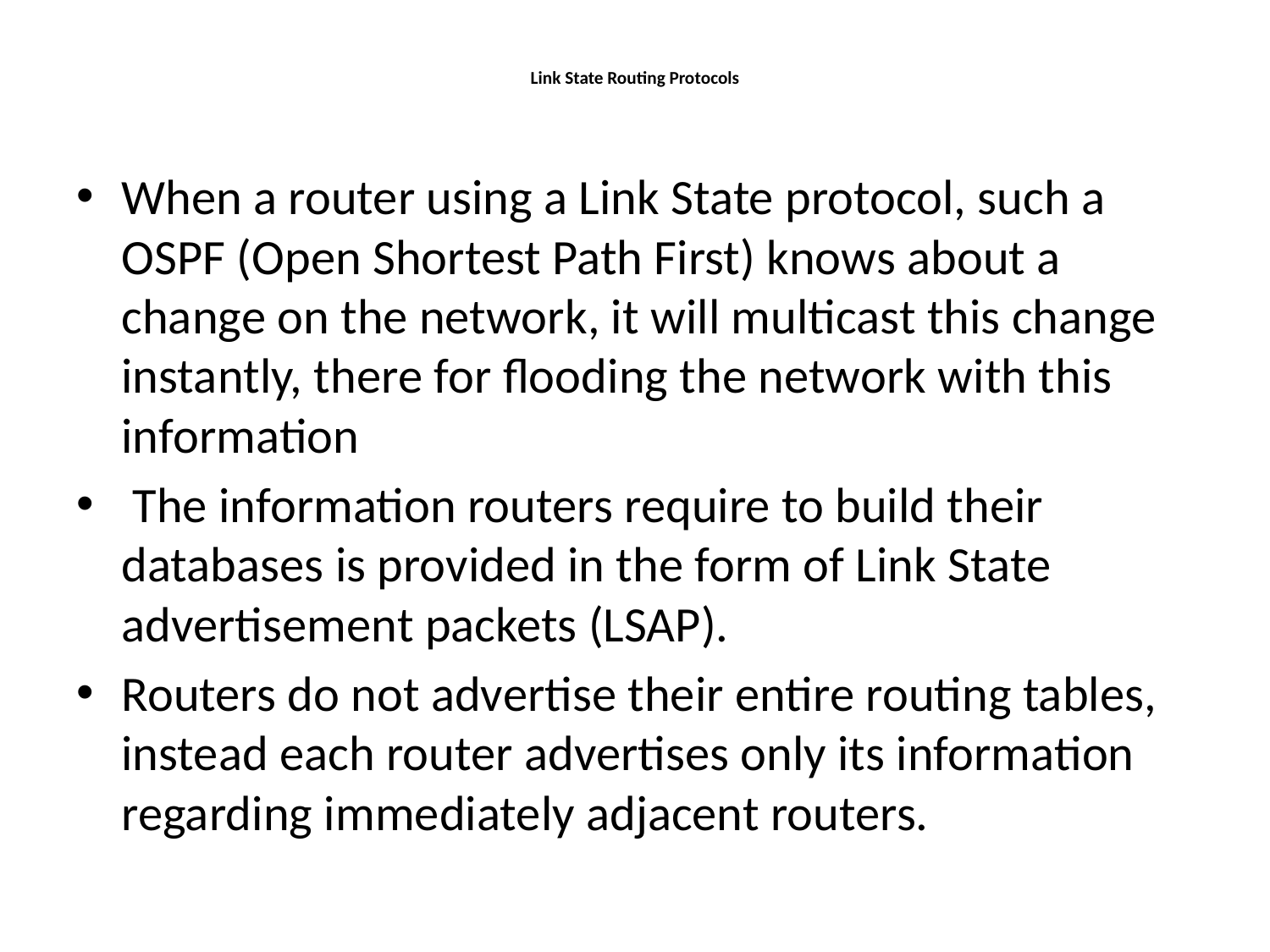

# Link State Routing Protocols
When a router using a Link State protocol, such a OSPF (Open Shortest Path First) knows about a change on the network, it will multicast this change instantly, there for flooding the network with this information
 The information routers require to build their databases is provided in the form of Link State advertisement packets (LSAP).
Routers do not advertise their entire routing tables, instead each router advertises only its information regarding immediately adjacent routers.